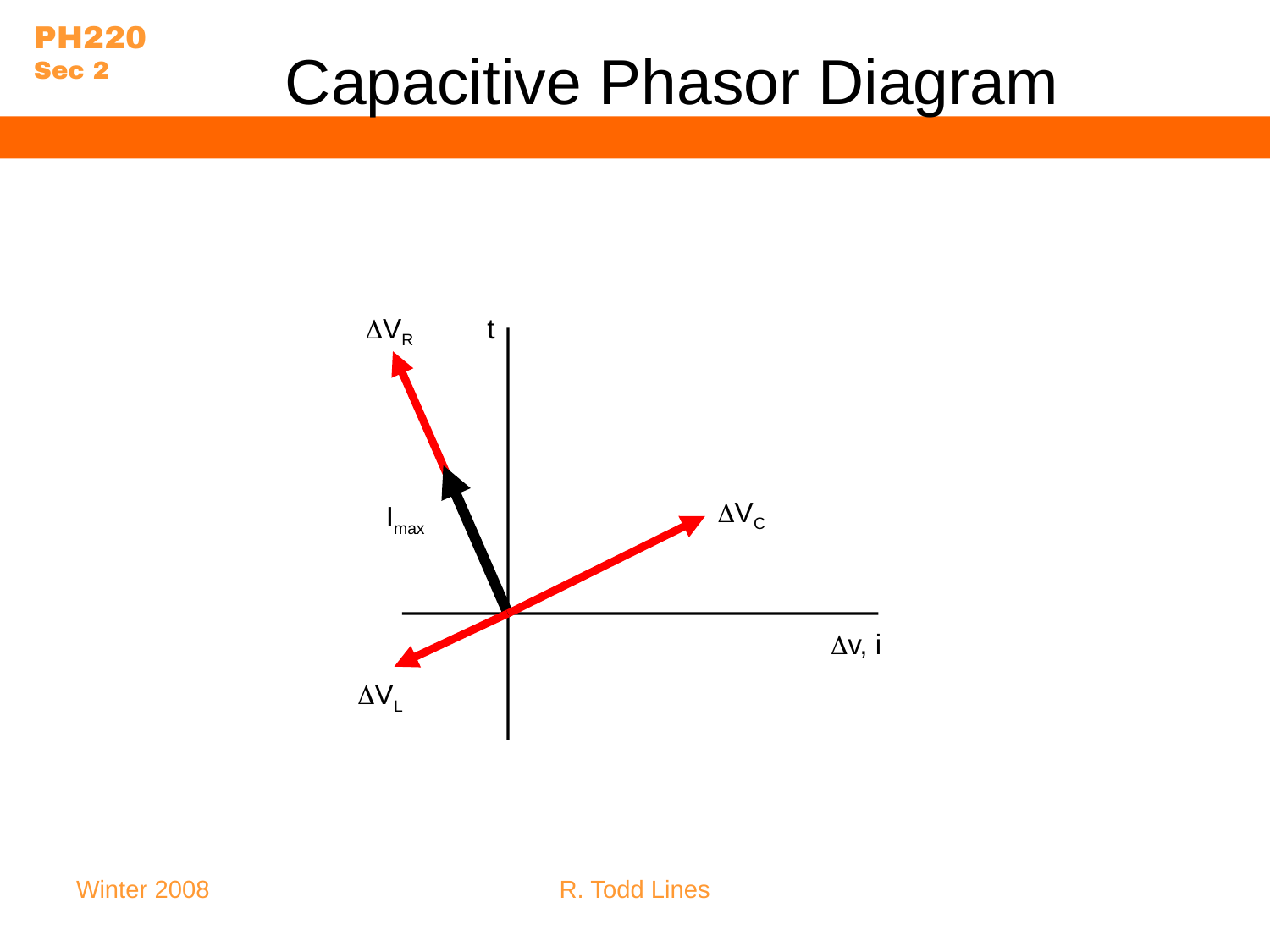

# Capacitive Phasor Diagram
ΔVR
t

Imax

Δv, i
ΔVC

ΔVL
Winter 2008
R. Todd Lines